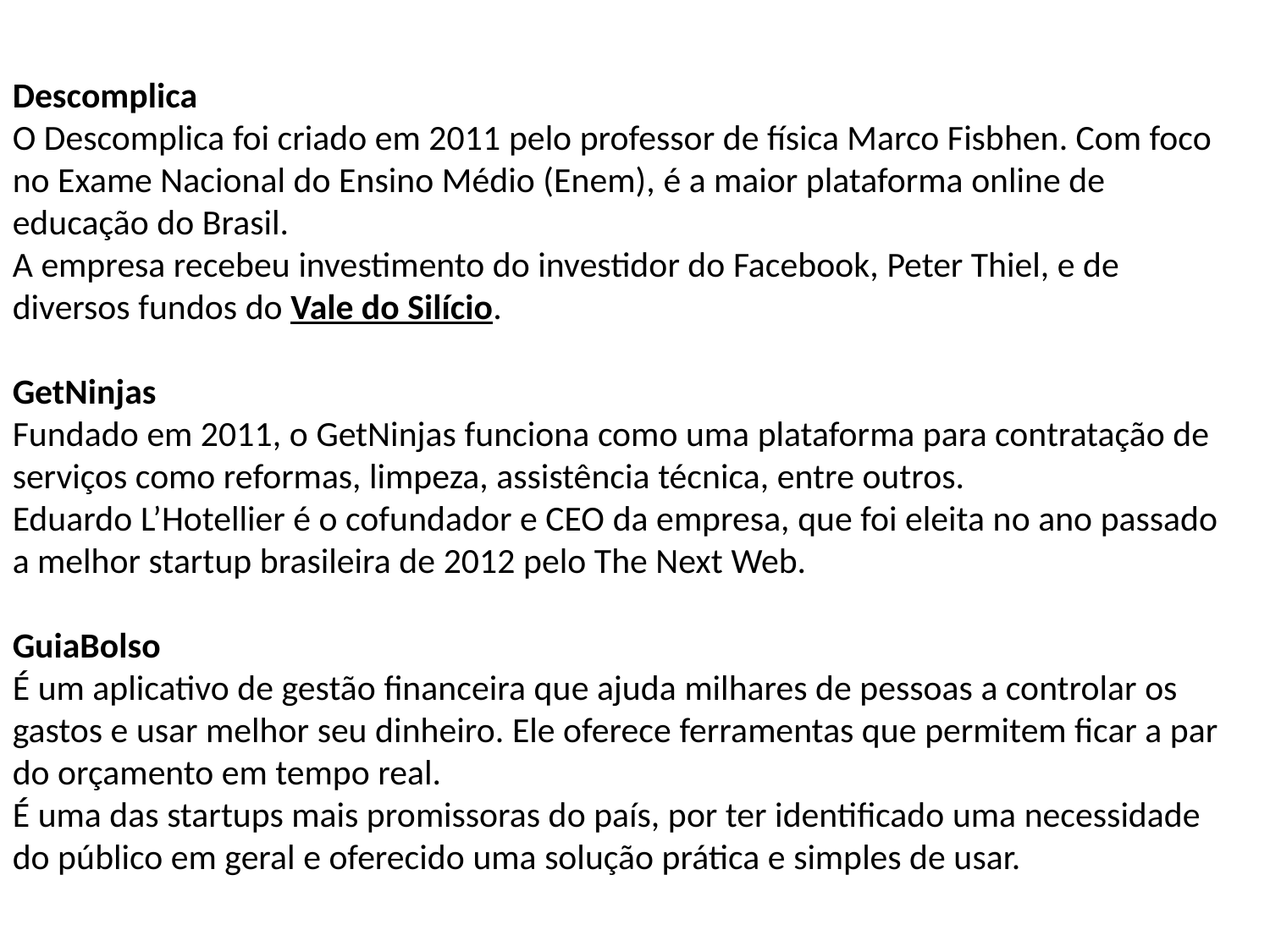

Descomplica
O Descomplica foi criado em 2011 pelo professor de física Marco Fisbhen. Com foco no Exame Nacional do Ensino Médio (Enem), é a maior plataforma online de educação do Brasil.
A empresa recebeu investimento do investidor do Facebook, Peter Thiel, e de diversos fundos do Vale do Silício.

GetNinjas
Fundado em 2011, o GetNinjas funciona como uma plataforma para contratação de serviços como reformas, limpeza, assistência técnica, entre outros.
Eduardo L’Hotellier é o cofundador e CEO da empresa, que foi eleita no ano passado a melhor startup brasileira de 2012 pelo The Next Web.

GuiaBolso
É um aplicativo de gestão financeira que ajuda milhares de pessoas a controlar os gastos e usar melhor seu dinheiro. Ele oferece ferramentas que permitem ficar a par do orçamento em tempo real.
É uma das startups mais promissoras do país, por ter identificado uma necessidade do público em geral e oferecido uma solução prática e simples de usar.